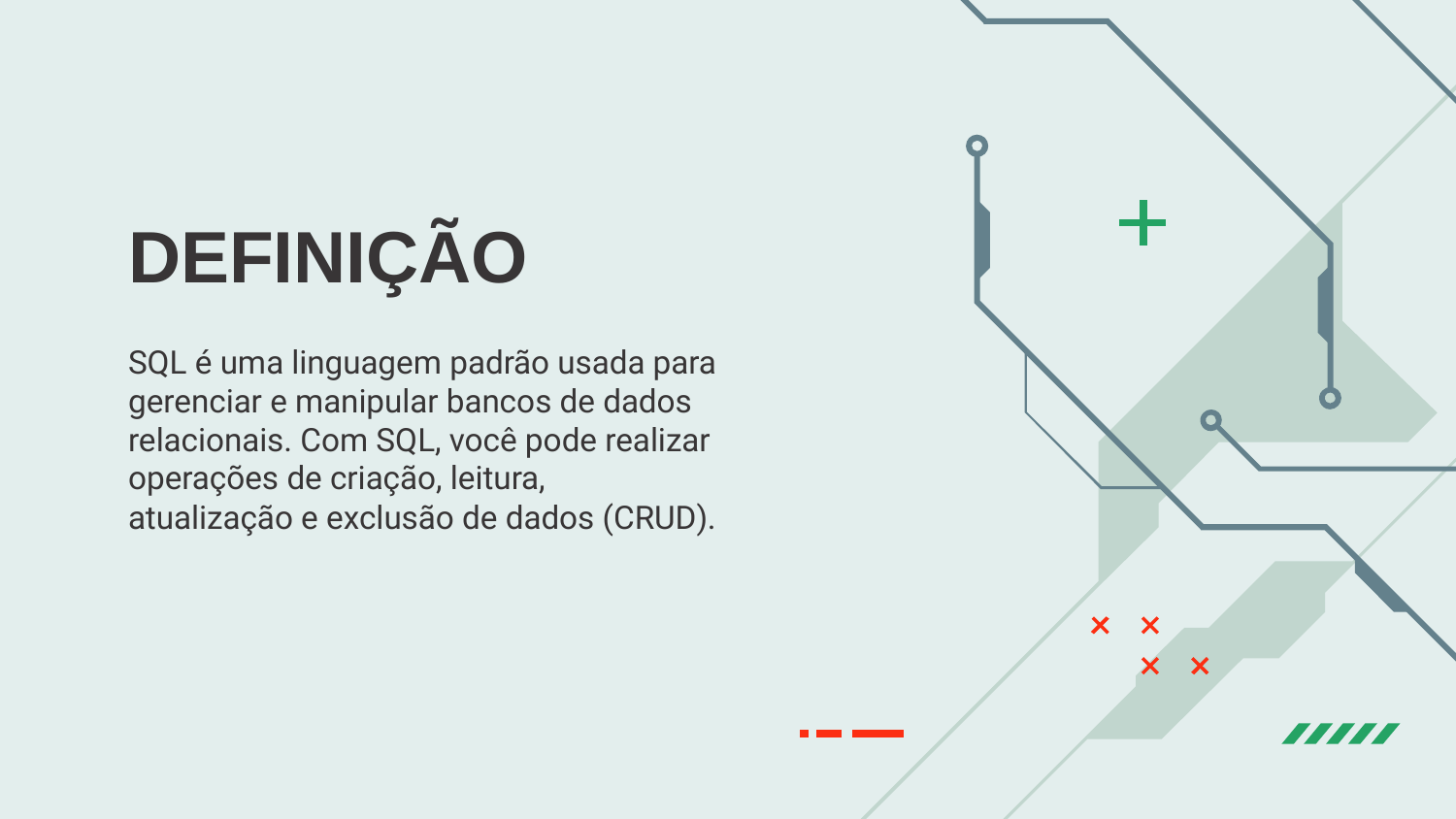

# DEFINIÇÃO
SQL é uma linguagem padrão usada para gerenciar e manipular bancos de dados
relacionais. Com SQL, você pode realizar operações de criação, leitura,
atualização e exclusão de dados (CRUD).